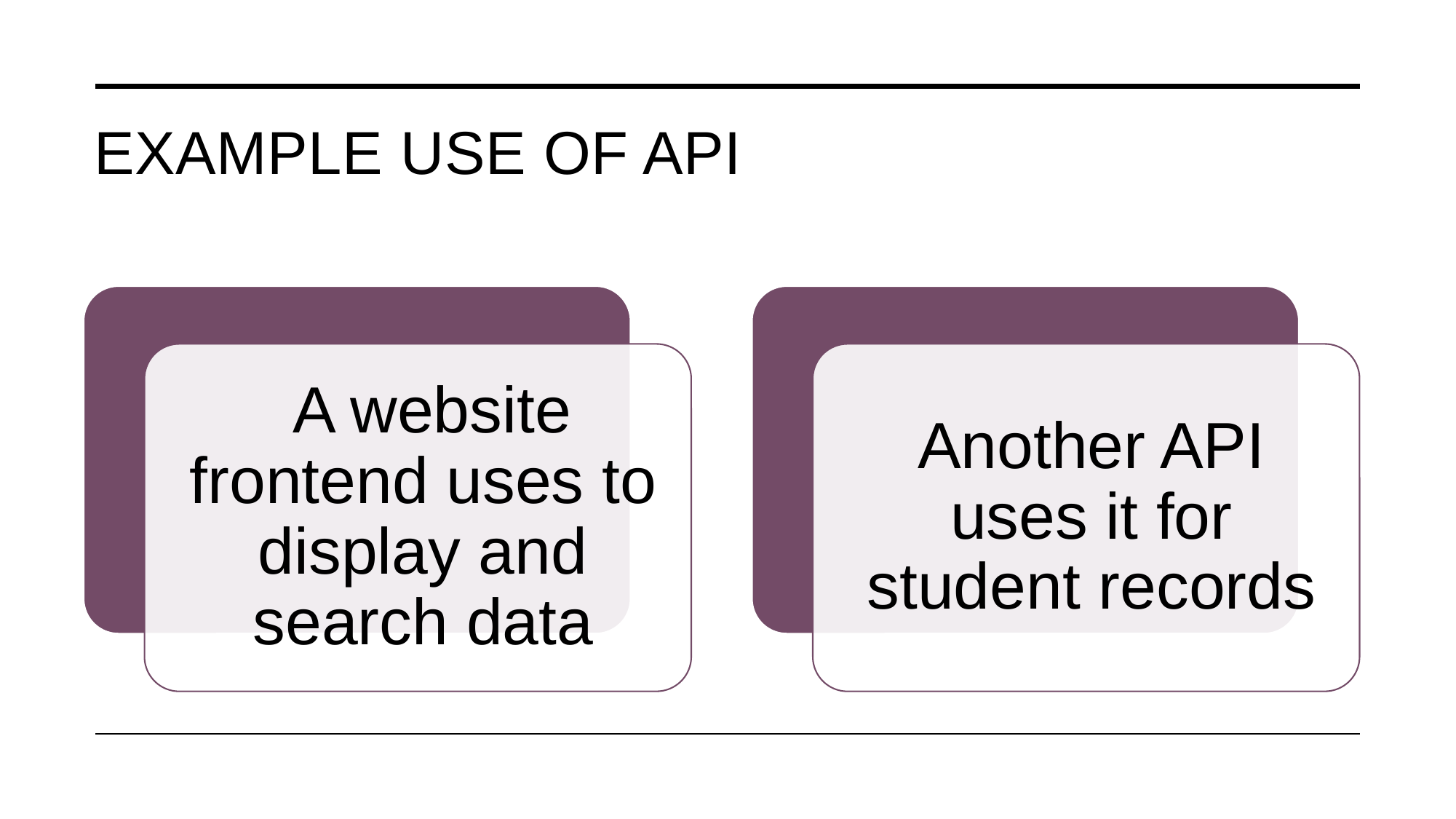

# Example use of api
 A website frontend uses to display and search data
Another API uses it for student records